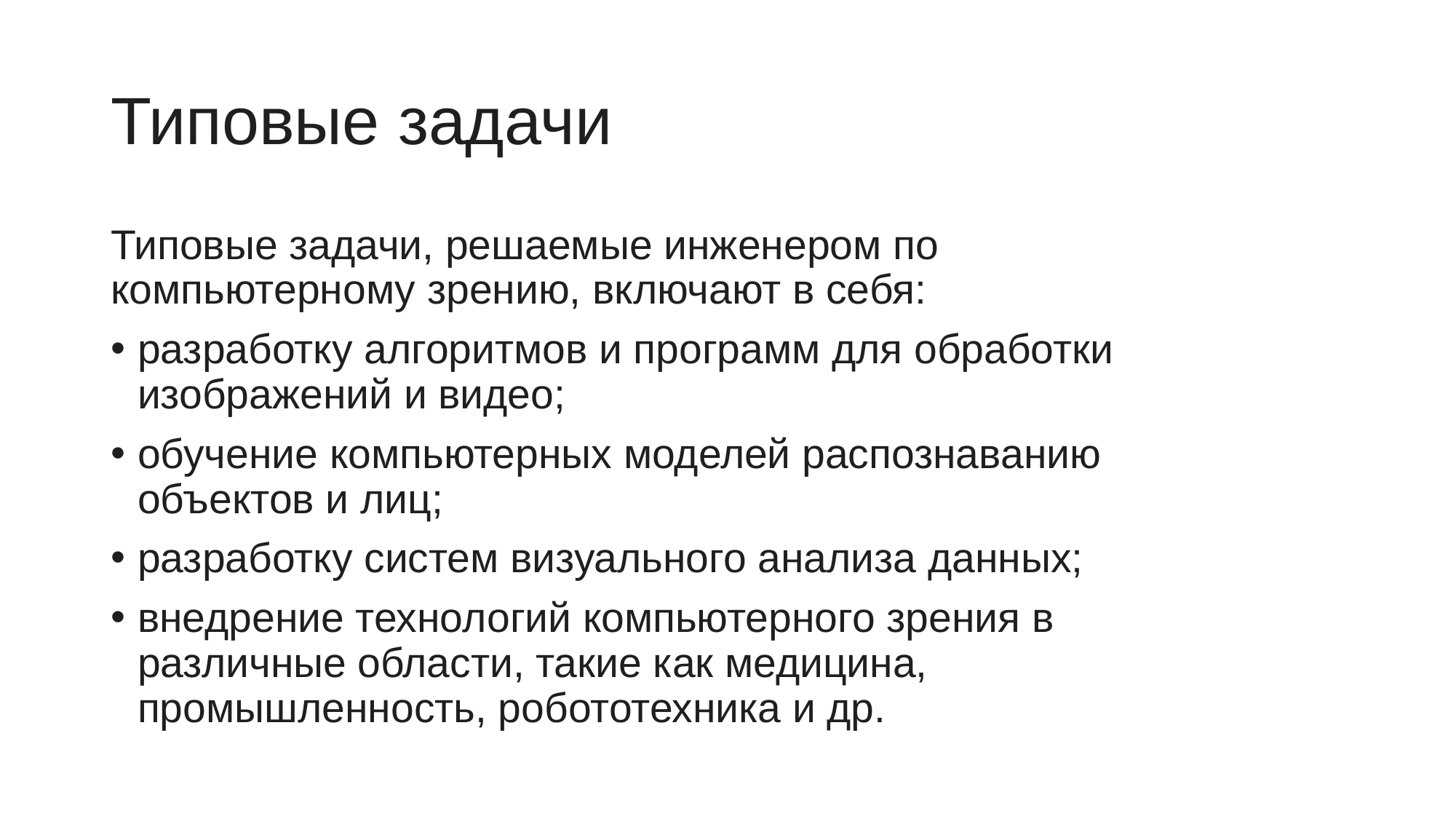

# Типовые задачи
Типовые задачи, решаемые инженером по компьютерному зрению, включают в себя:
разработку алгоритмов и программ для обработки изображений и видео;
обучение компьютерных моделей распознаванию объектов и лиц;
разработку систем визуального анализа данных;
внедрение технологий компьютерного зрения в различные области, такие как медицина, промышленность, робототехника и др.